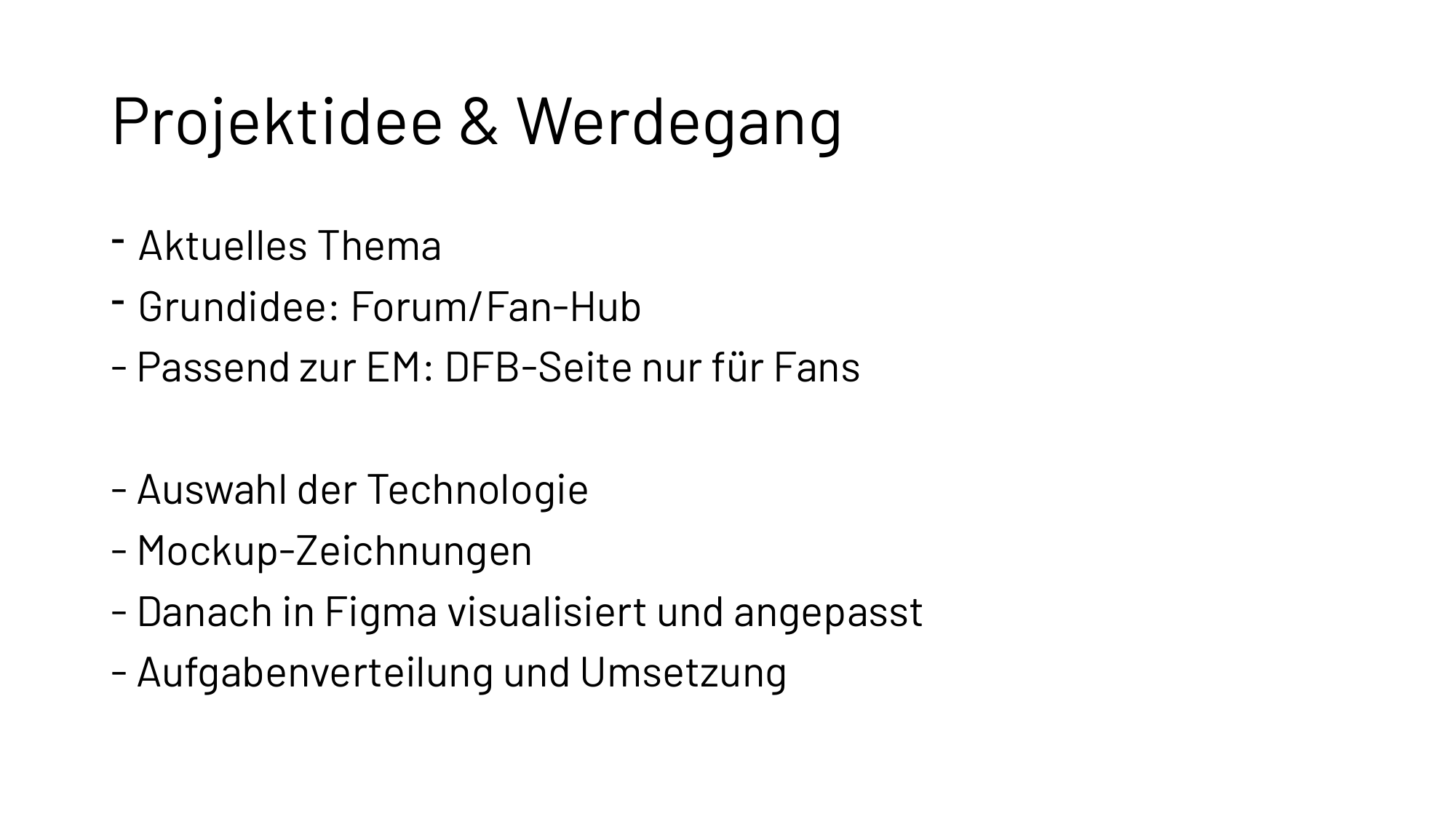

# Projektidee & Werdegang
Aktuelles Thema
Grundidee: Forum/Fan-Hub
- Passend zur EM: DFB-Seite nur für Fans

- Auswahl der Technologie
- Mockup-Zeichnungen
- Danach in Figma visualisiert und angepasst
- Aufgabenverteilung und Umsetzung